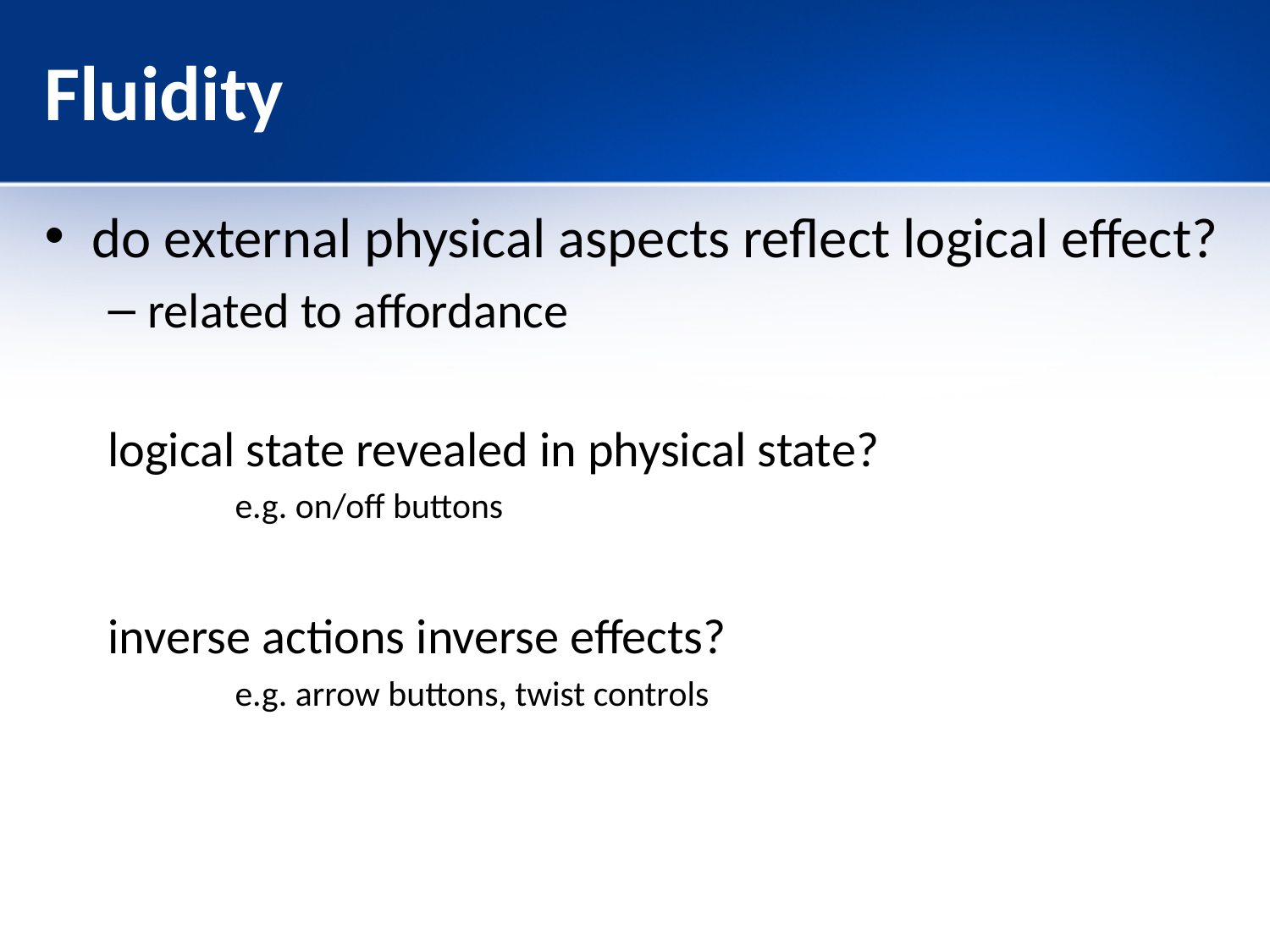

# Fluidity
do external physical aspects reflect logical effect?
related to affordance

logical state revealed in physical state?
e.g. on/off buttons

inverse actions inverse effects?
e.g. arrow buttons, twist controls